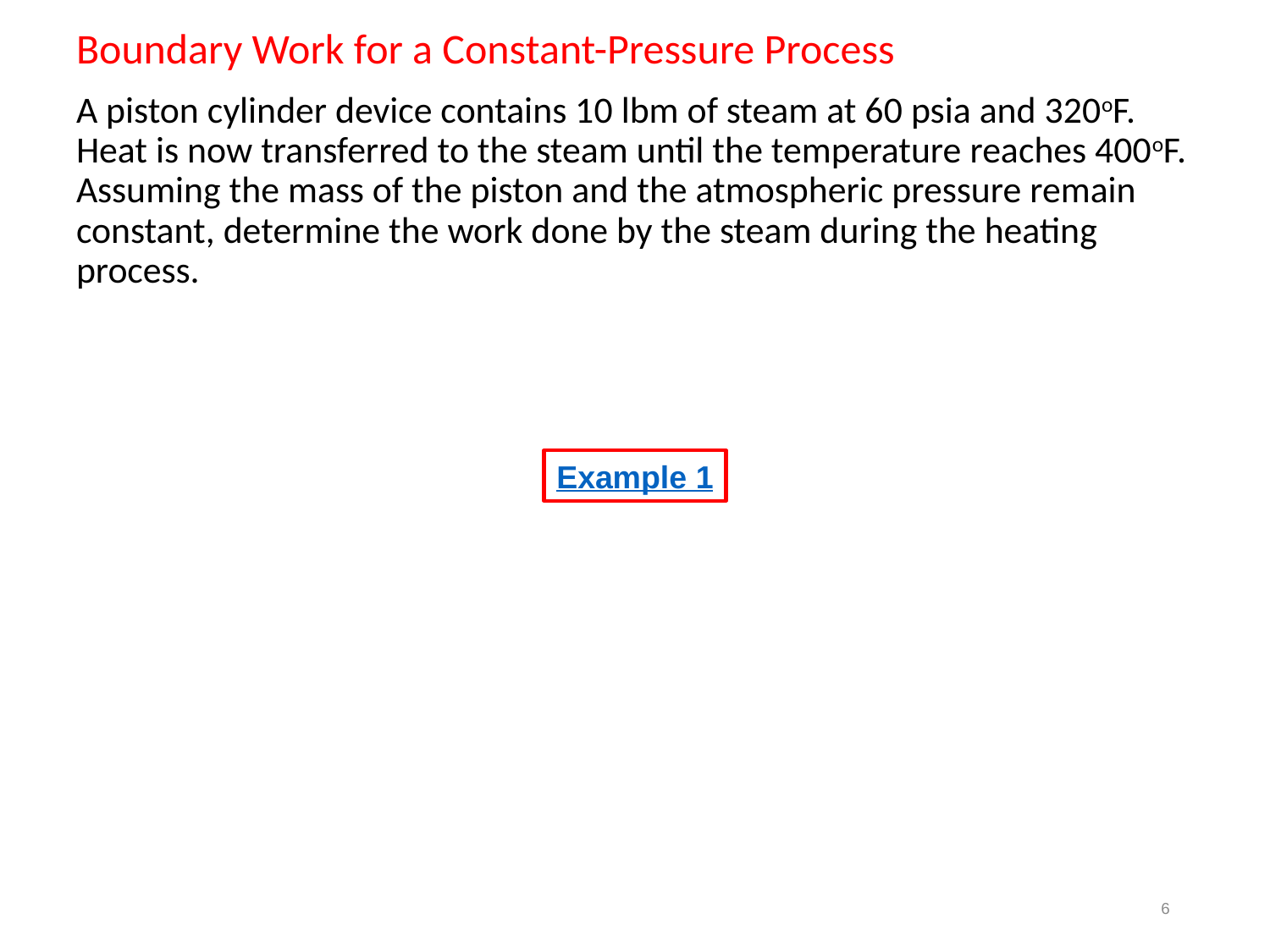

# Boundary Work for a Constant-Pressure Process
A piston cylinder device contains 10 lbm of steam at 60 psia and 320oF. Heat is now transferred to the steam until the temperature reaches 400oF. Assuming the mass of the piston and the atmospheric pressure remain constant, determine the work done by the steam during the heating process.
Example 1
6